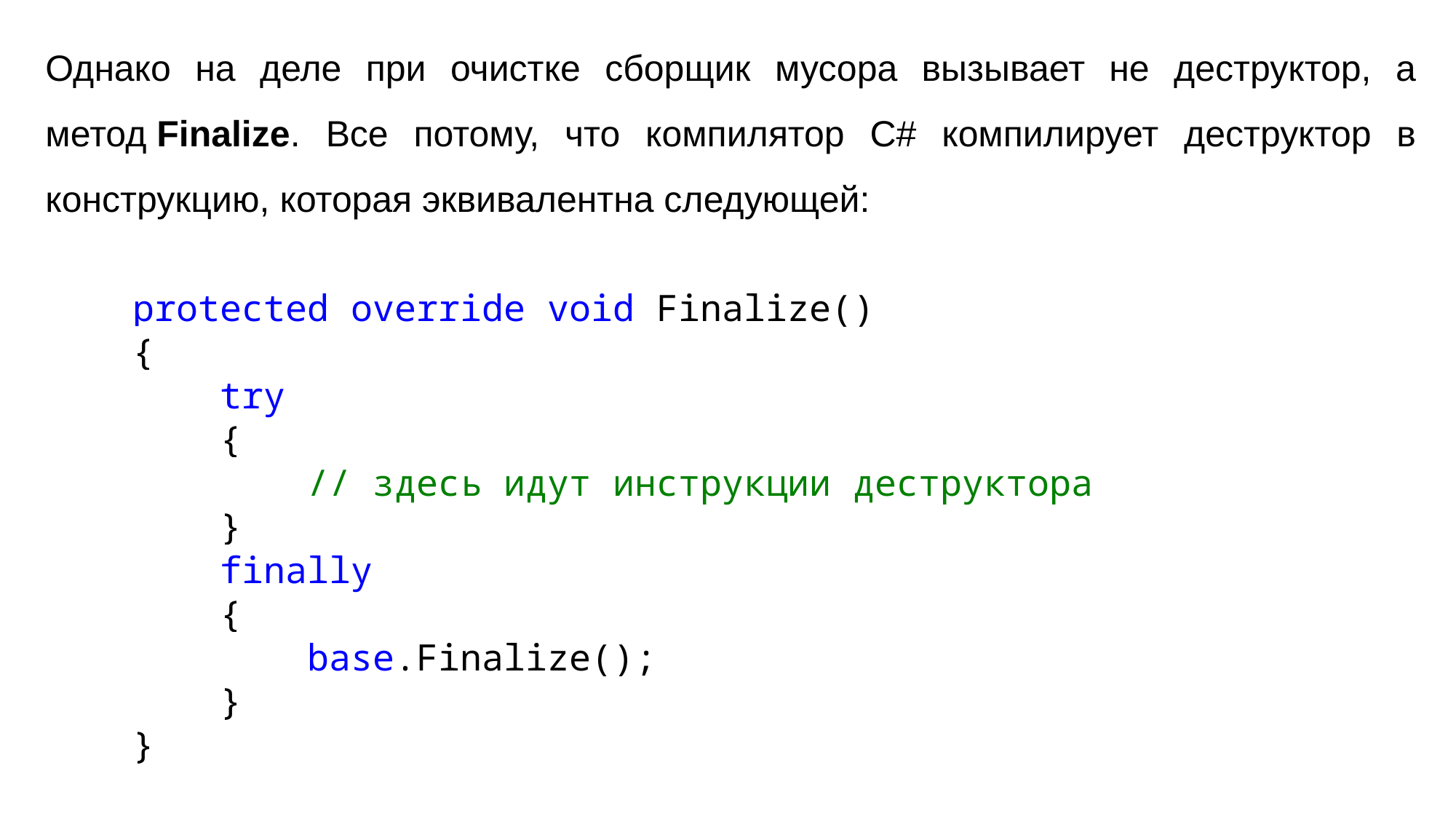

Однако на деле при очистке сборщик мусора вызывает не деструктор, а метод Finalize. Все потому, что компилятор C# компилирует деструктор в конструкцию, которая эквивалентна следующей:

    protected override void Finalize()
    {
        try
        {
            // здесь идут инструкции деструктора
        }
        finally
        {
            base.Finalize();
        }
    }